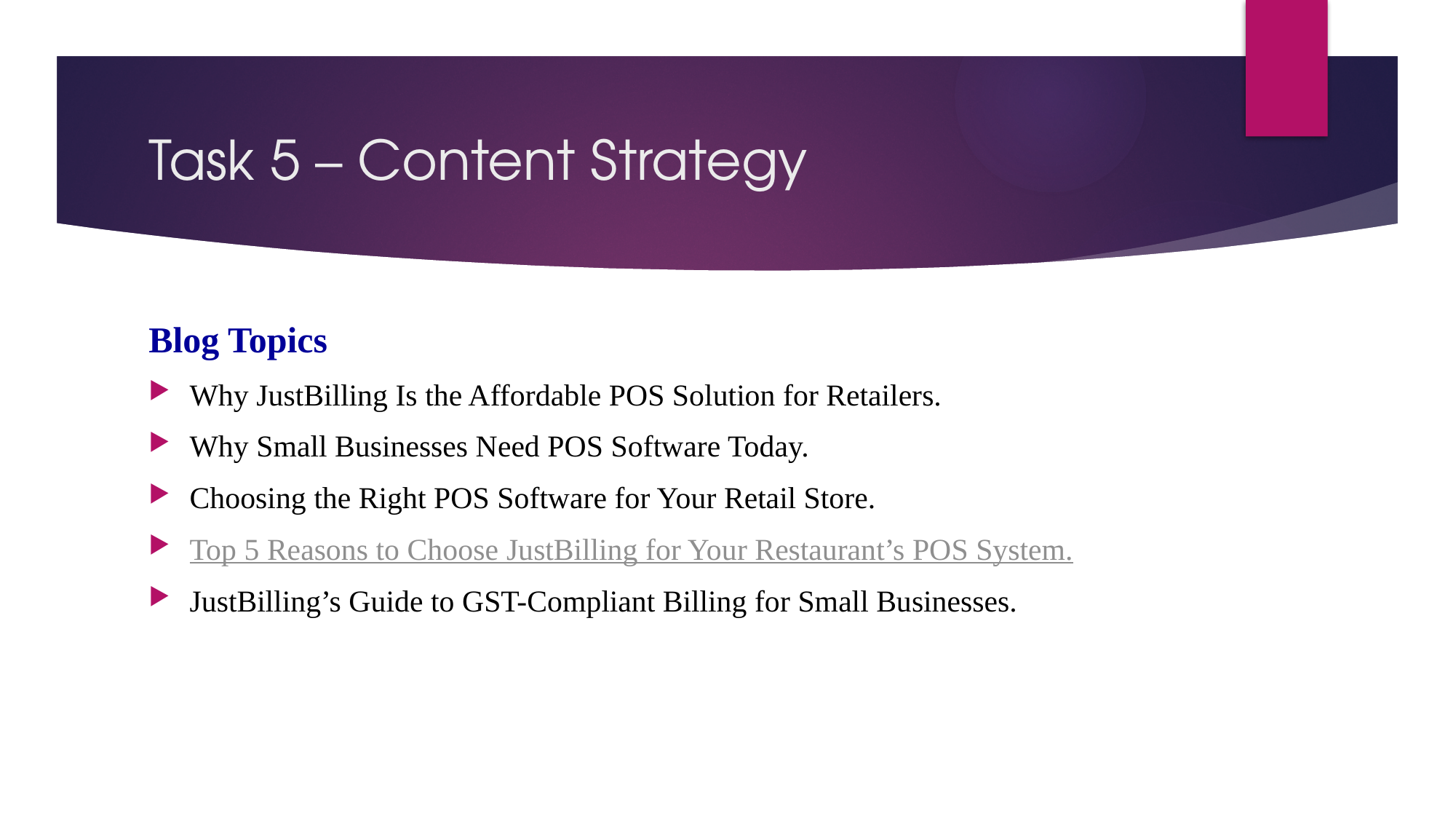

# Task 5 – Content Strategy
Blog Topics
Why JustBilling Is the Affordable POS Solution for Retailers.
Why Small Businesses Need POS Software Today.
Choosing the Right POS Software for Your Retail Store.
Top 5 Reasons to Choose JustBilling for Your Restaurant’s POS System.
JustBilling’s Guide to GST-Compliant Billing for Small Businesses.